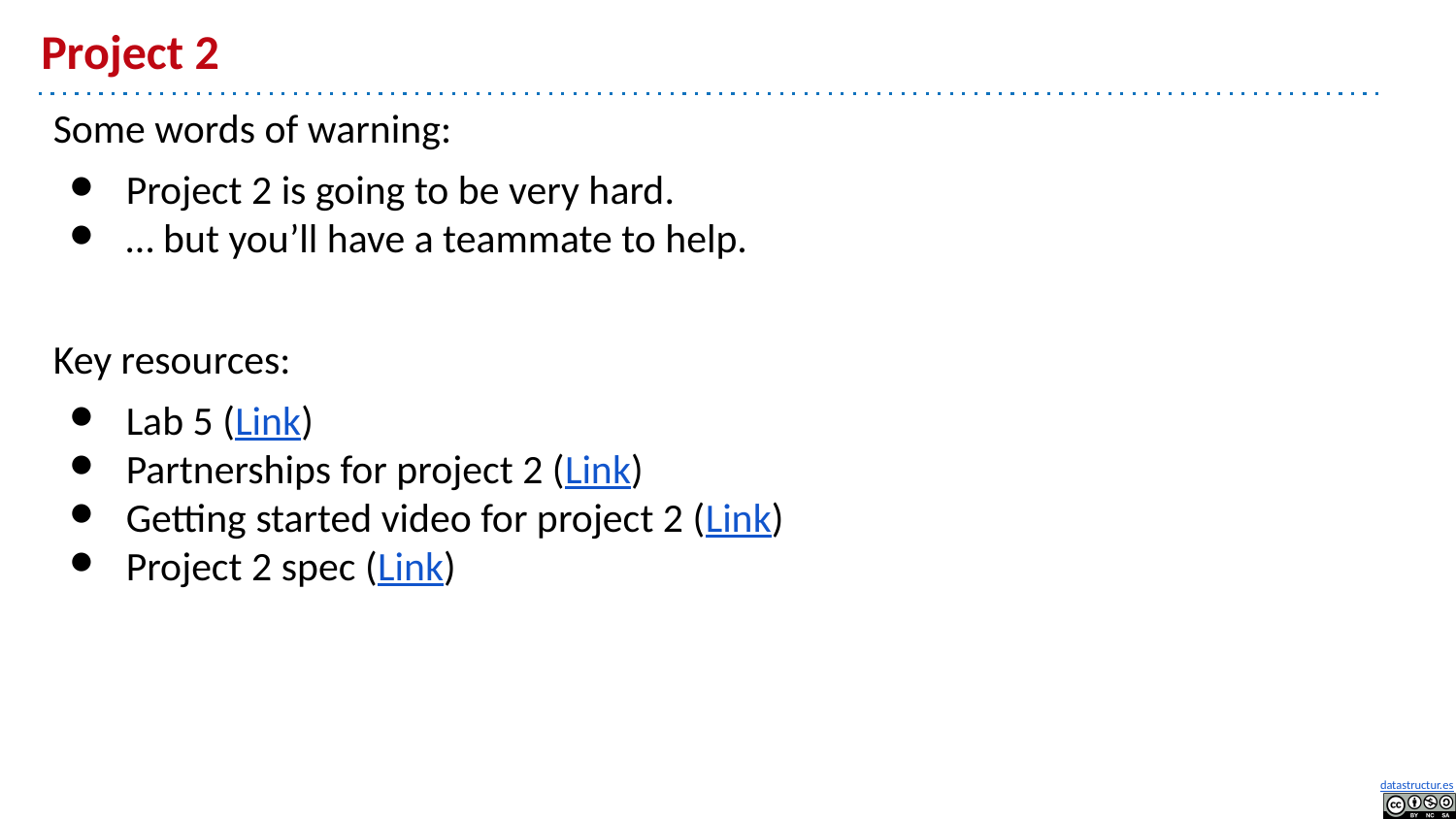

# Project 2
Some words of warning:
Project 2 is going to be very hard.
… but you’ll have a teammate to help.

Key resources:
Lab 5 (Link)
Partnerships for project 2 (Link)
Getting started video for project 2 (Link)
Project 2 spec (Link)